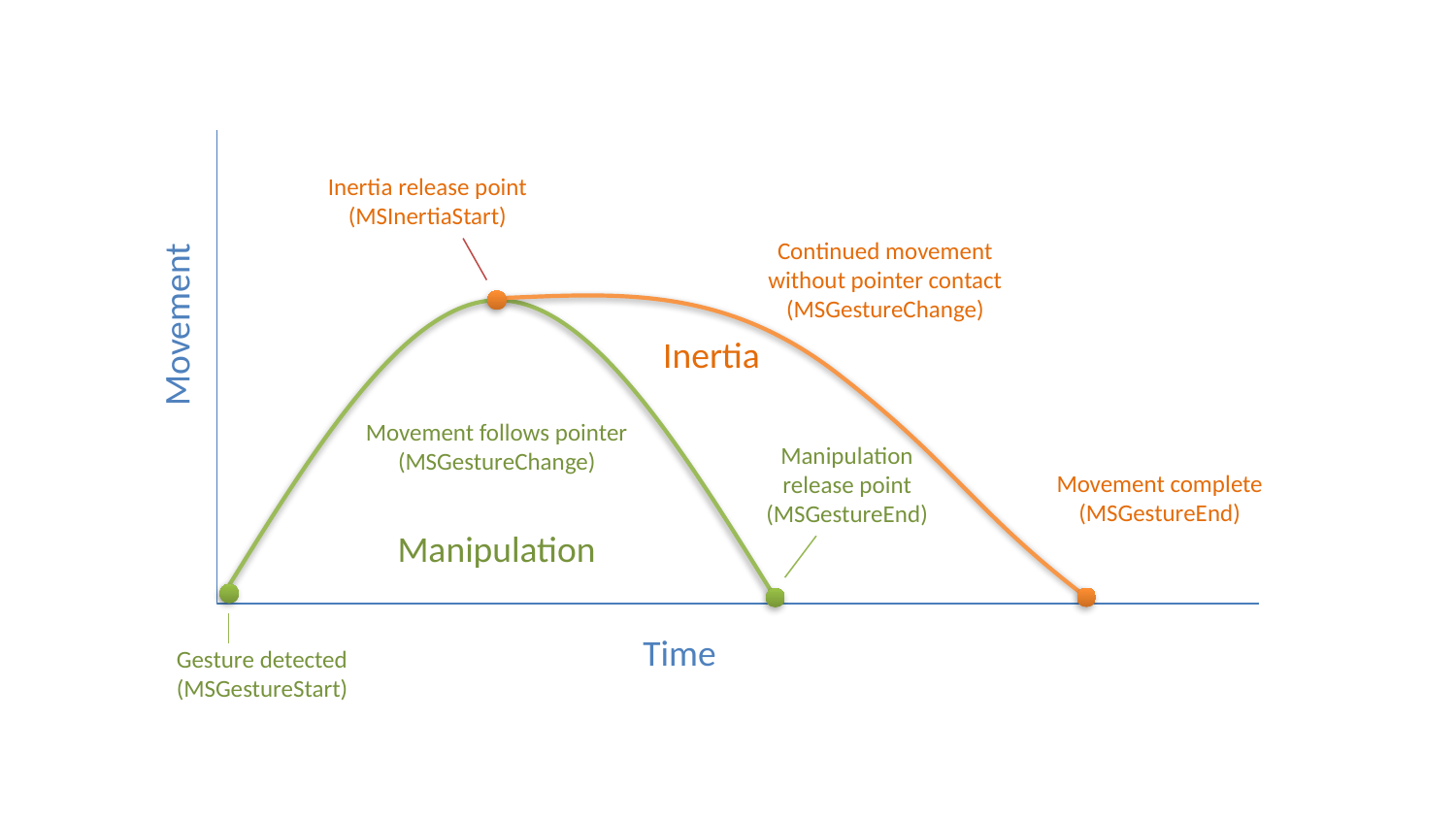

Inertia release point
(MSInertiaStart)
Continued movement
without pointer contact
(MSGestureChange)

Movement

Inertia
Movement follows pointer
(MSGestureChange)
Manipulation
release point
(MSGestureEnd)
Movement complete
(MSGestureEnd)
Manipulation

Time
Gesture detected
(MSGestureStart)